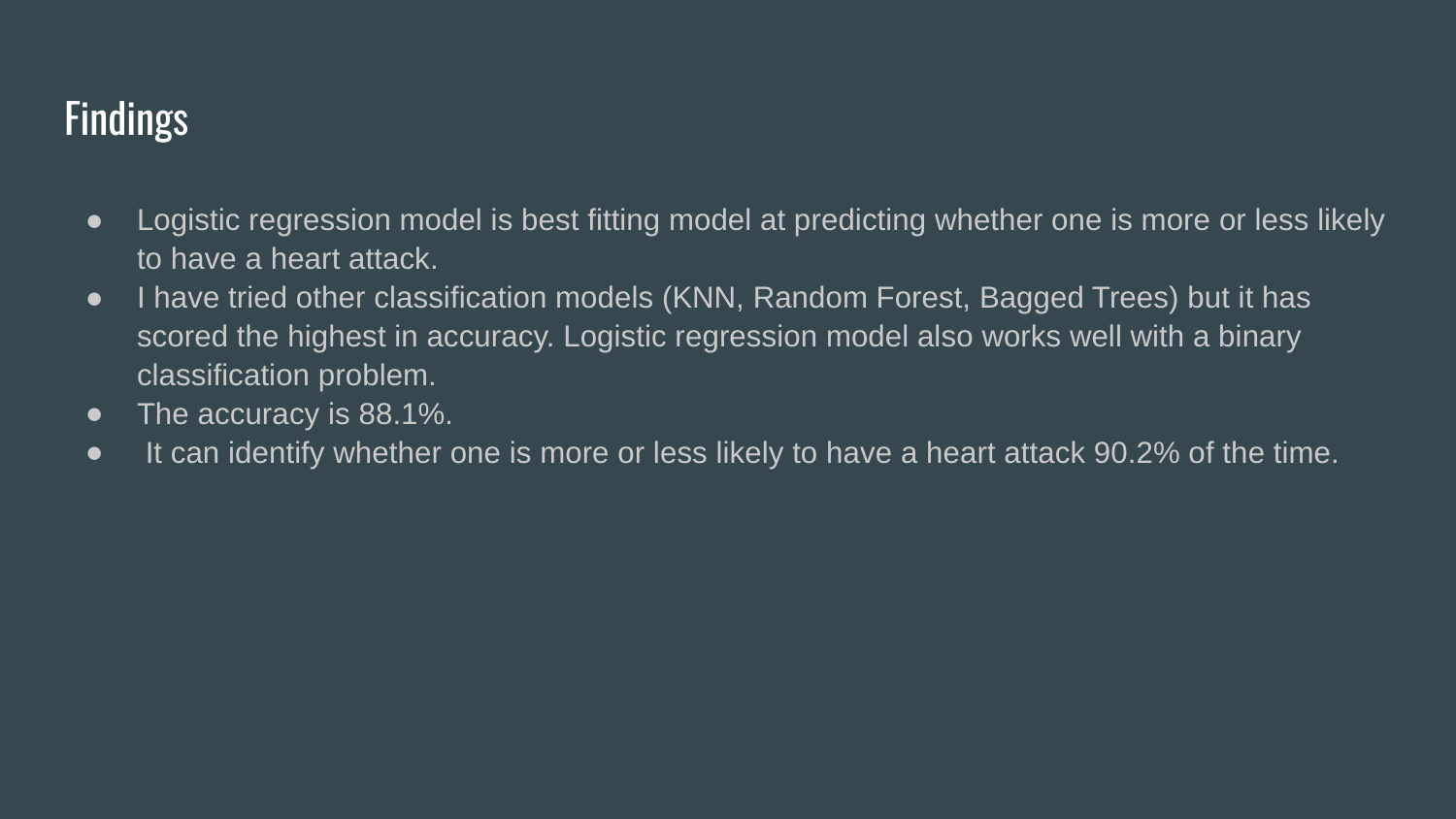

# Findings
Logistic regression model is best fitting model at predicting whether one is more or less likely to have a heart attack.
I have tried other classification models (KNN, Random Forest, Bagged Trees) but it has scored the highest in accuracy. Logistic regression model also works well with a binary classification problem.
The accuracy is 88.1%.
 It can identify whether one is more or less likely to have a heart attack 90.2% of the time.